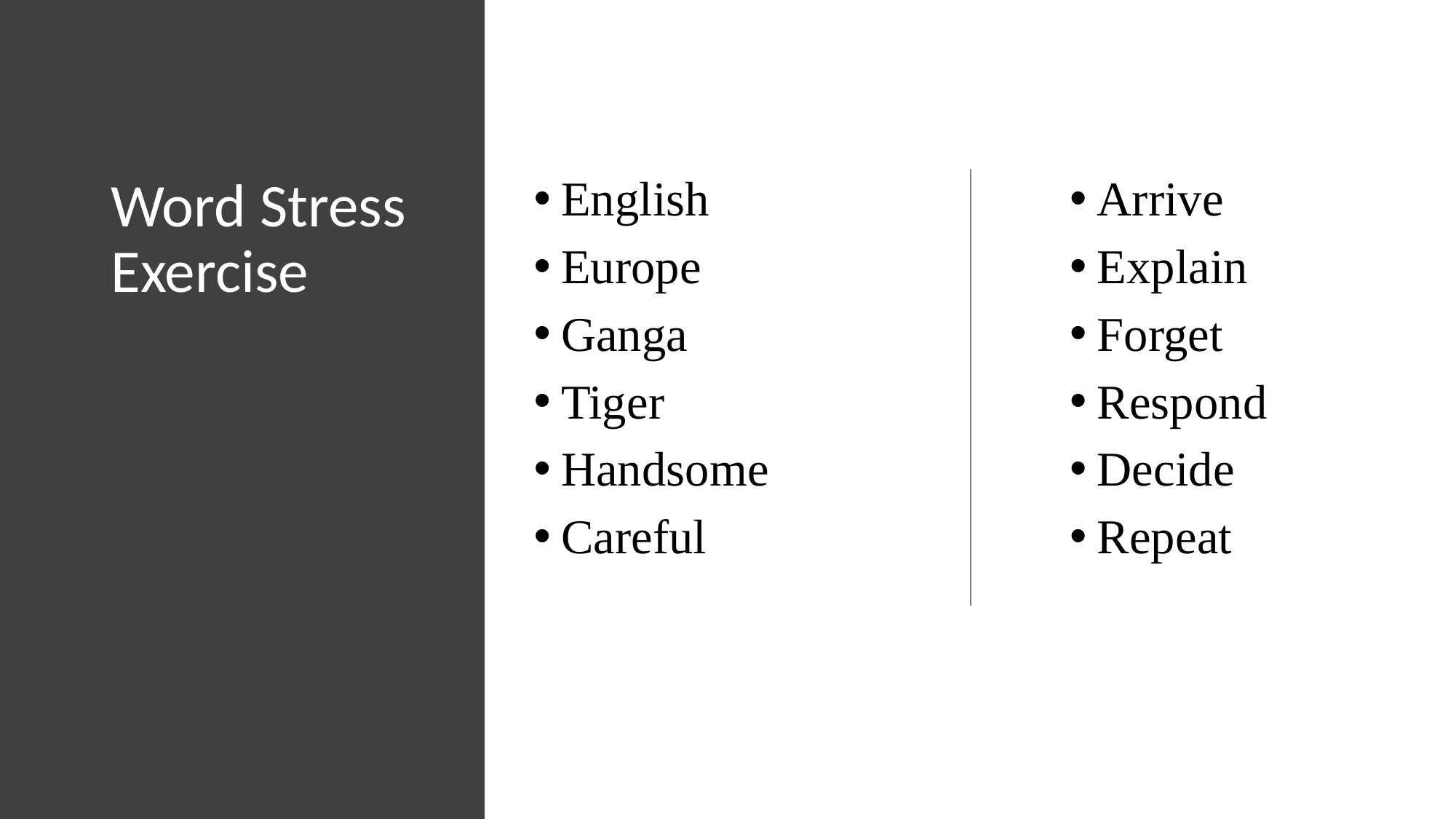

# Word Stress Exercise
Arrive
Explain
Forget
Respond
Decide
Repeat

English
Europe
Ganga
Tiger
Handsome
Careful